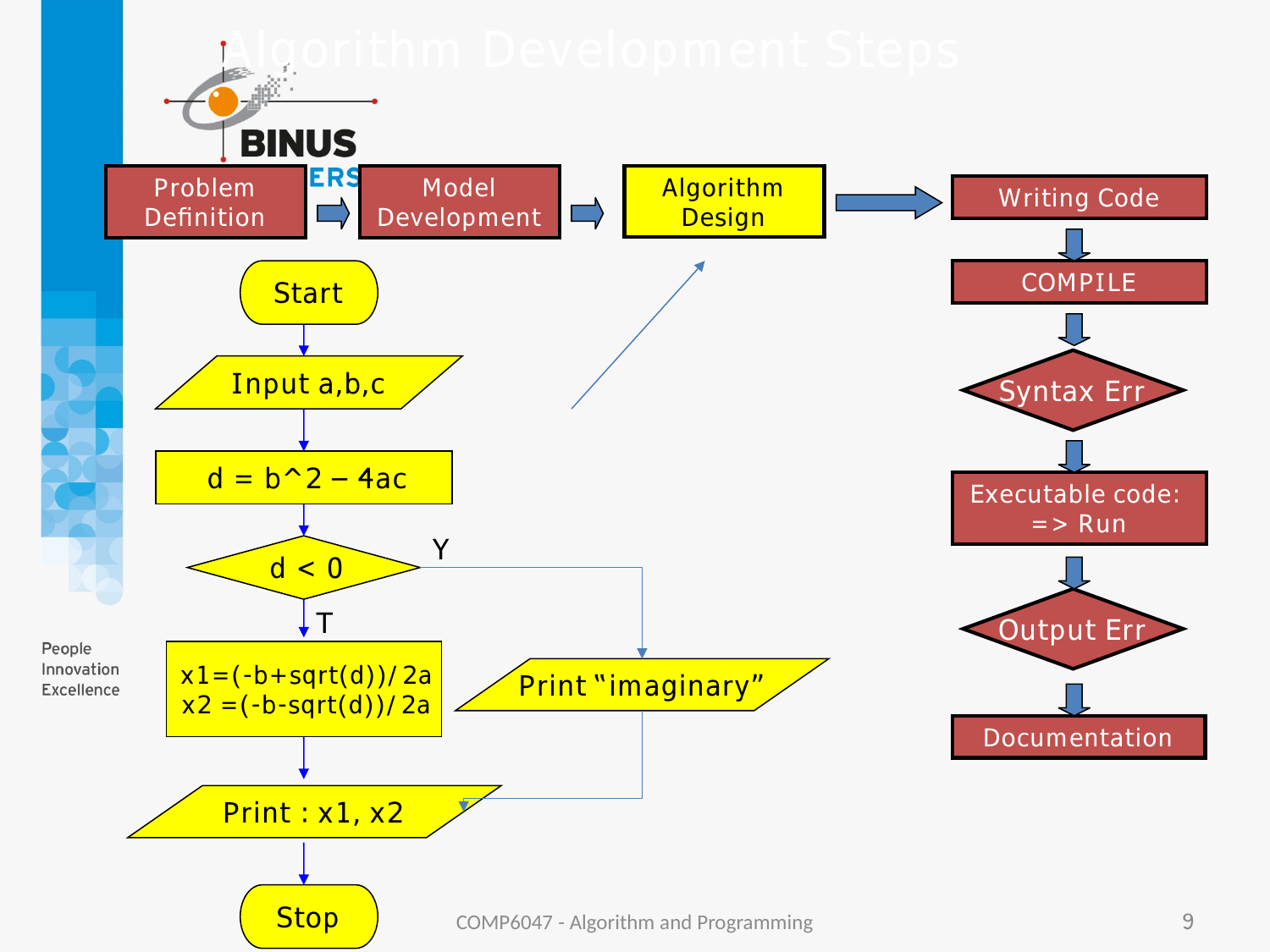

Algorithm Development Steps
Algorithm Design
Problem Definition
Model Development
Writing Code

Start
COMPILE

Syntax Err
Input a,b,c

 d = b^2 – 4ac
Executable code:  => Run

Y
 d < 0

Output Err

T
 x1=(-b+sqrt(d))/2a
 x2 =(-b-sqrt(d))/2a
Print “imaginary”

Documentation

Print : x1, x2

Stop
COMP6047 - Algorithm and Programming
9